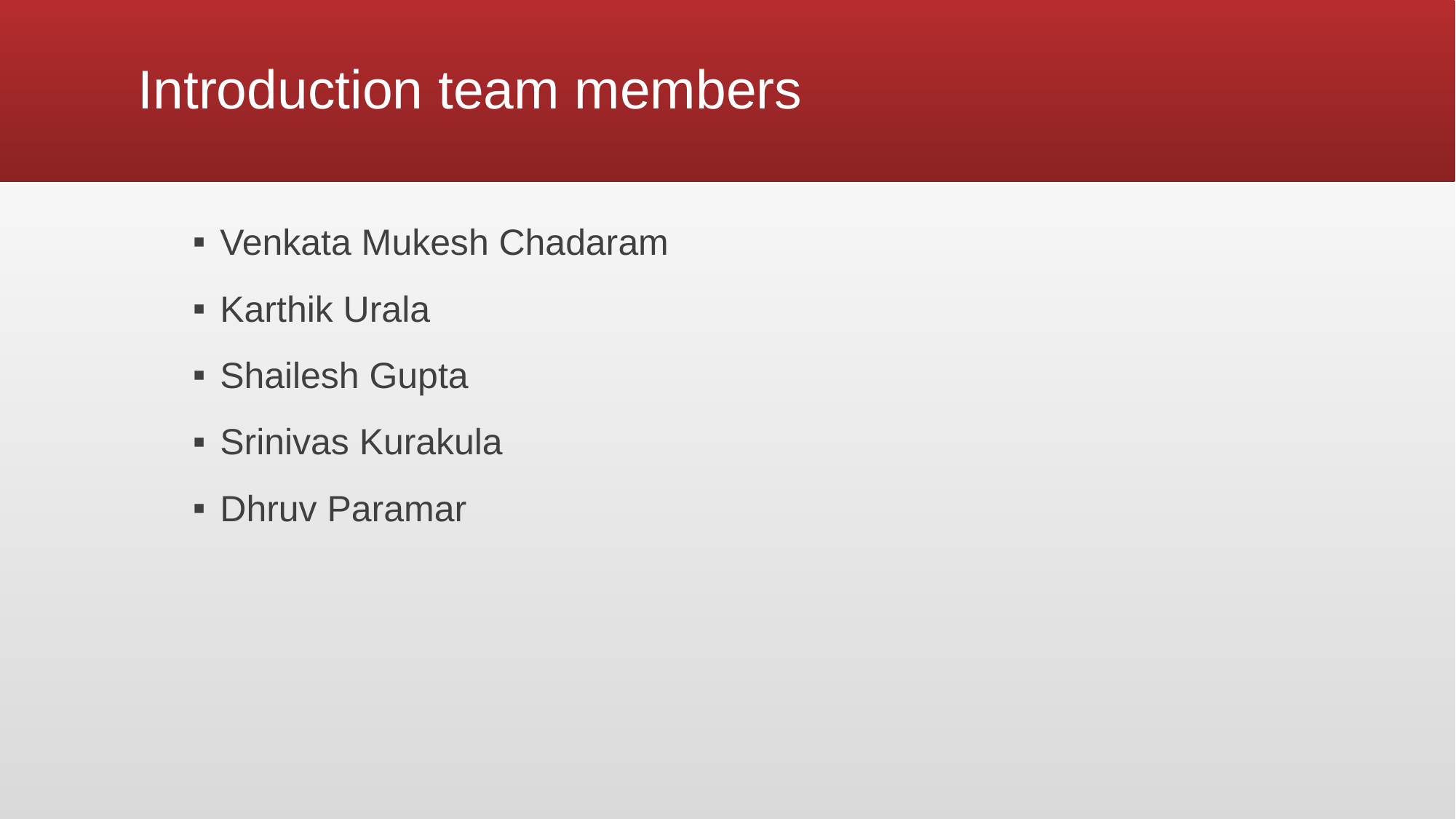

# Introduction team members
Venkata Mukesh Chadaram
Karthik Urala
Shailesh Gupta
Srinivas Kurakula
Dhruv Paramar